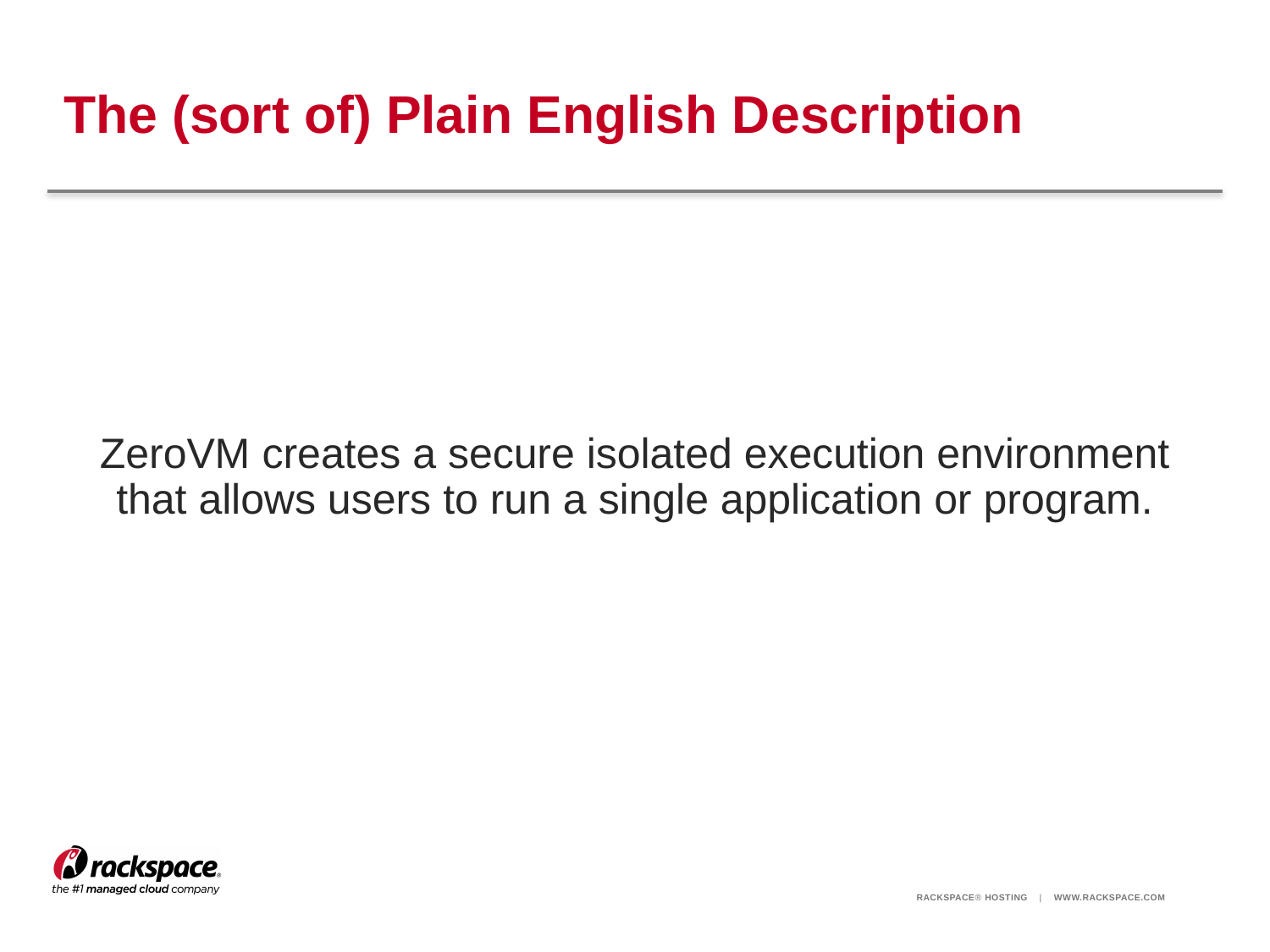

# The (sort of) Plain English Description
ZeroVM creates a secure isolated execution environment that allows users to run a single application or program.